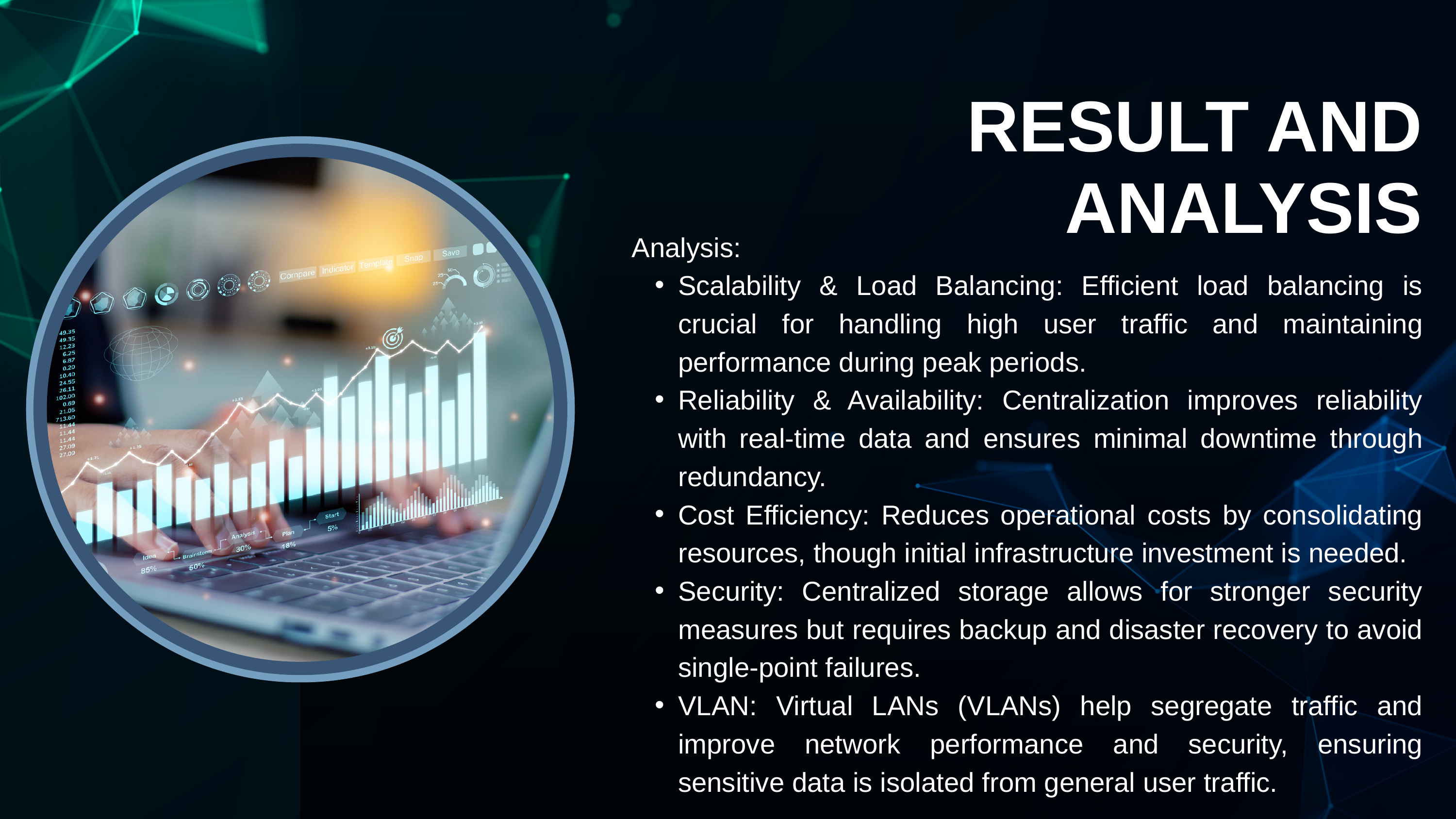

RESULT AND ANALYSIS

Analysis:
Scalability & Load Balancing: Efficient load balancing is crucial for handling high user traffic and maintaining performance during peak periods.
Reliability & Availability: Centralization improves reliability with real-time data and ensures minimal downtime through redundancy.
Cost Efficiency: Reduces operational costs by consolidating resources, though initial infrastructure investment is needed.
Security: Centralized storage allows for stronger security measures but requires backup and disaster recovery to avoid single-point failures.
VLAN: Virtual LANs (VLANs) help segregate traffic and improve network performance and security, ensuring sensitive data is isolated from general user traffic.